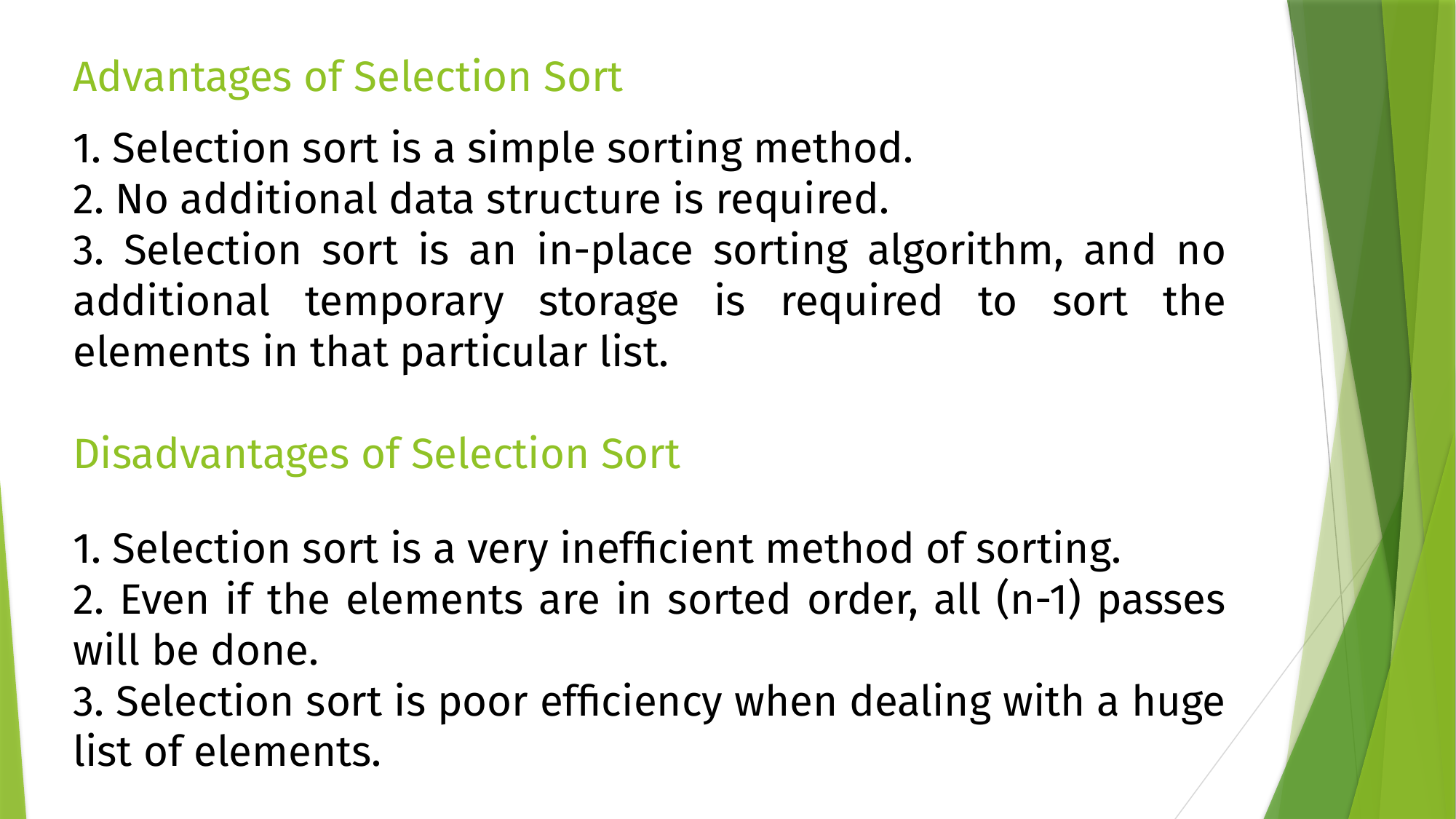

Advantages of Selection Sort

1. Selection sort is a simple sorting method.
2. No additional data structure is required.
3. Selection sort is an in-place sorting algorithm, and no additional temporary storage is required to sort the elements in that particular list.

Disadvantages of Selection Sort

1. Selection sort is a very inefficient method of sorting.
2. Even if the elements are in sorted order, all (n-1) passes will be done.
3. Selection sort is poor efficiency when dealing with a huge list of elements.